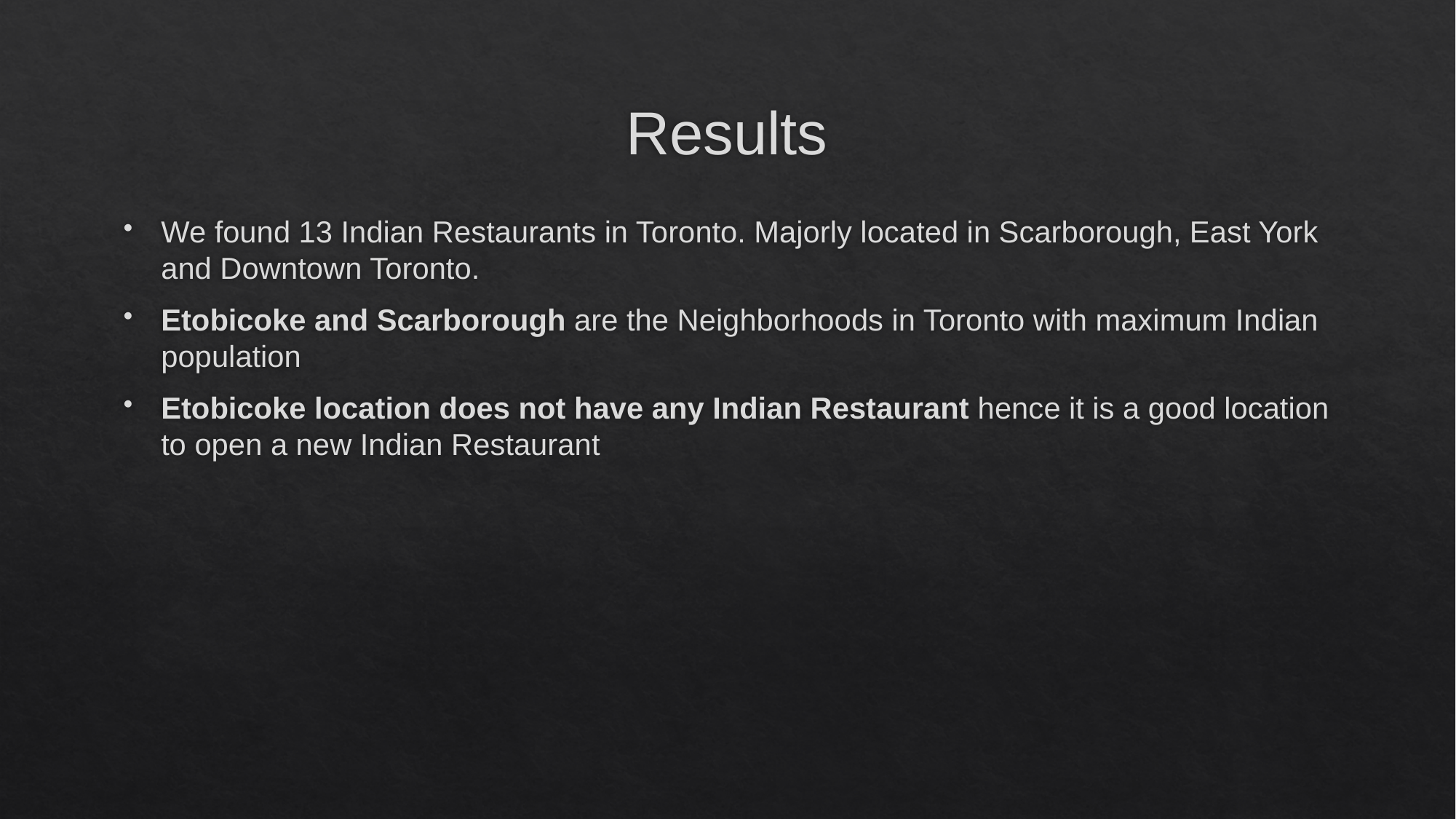

# Results
We found 13 Indian Restaurants in Toronto. Majorly located in Scarborough, East York and Downtown Toronto.
Etobicoke and Scarborough are the Neighborhoods in Toronto with maximum Indian population
Etobicoke location does not have any Indian Restaurant hence it is a good location to open a new Indian Restaurant